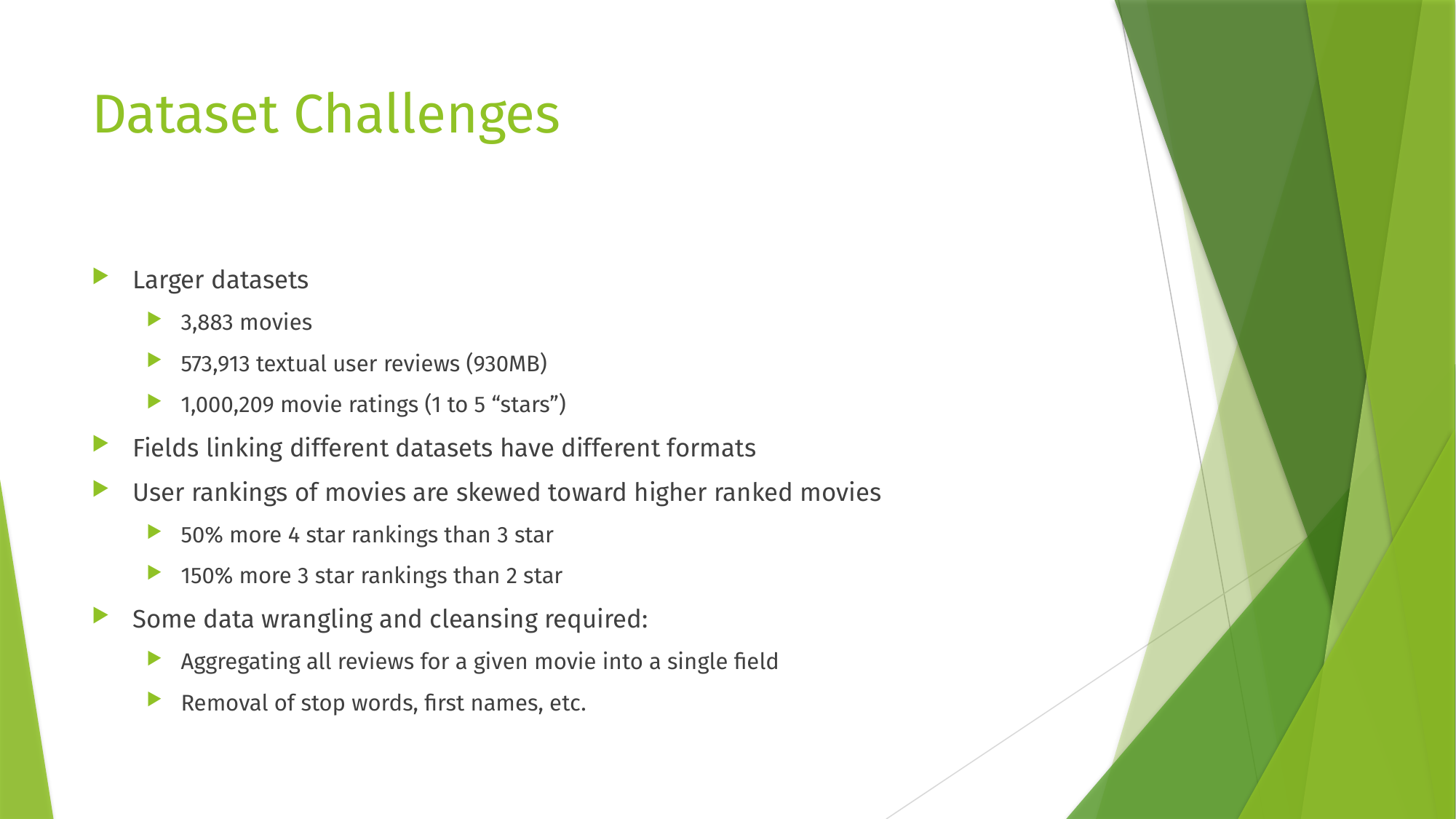

# Dataset Challenges
Larger datasets
3,883 movies
573,913 textual user reviews (930MB)
1,000,209 movie ratings (1 to 5 “stars”)
Fields linking different datasets have different formats
User rankings of movies are skewed toward higher ranked movies
50% more 4 star rankings than 3 star
150% more 3 star rankings than 2 star
Some data wrangling and cleansing required:
Aggregating all reviews for a given movie into a single field
Removal of stop words, first names, etc.